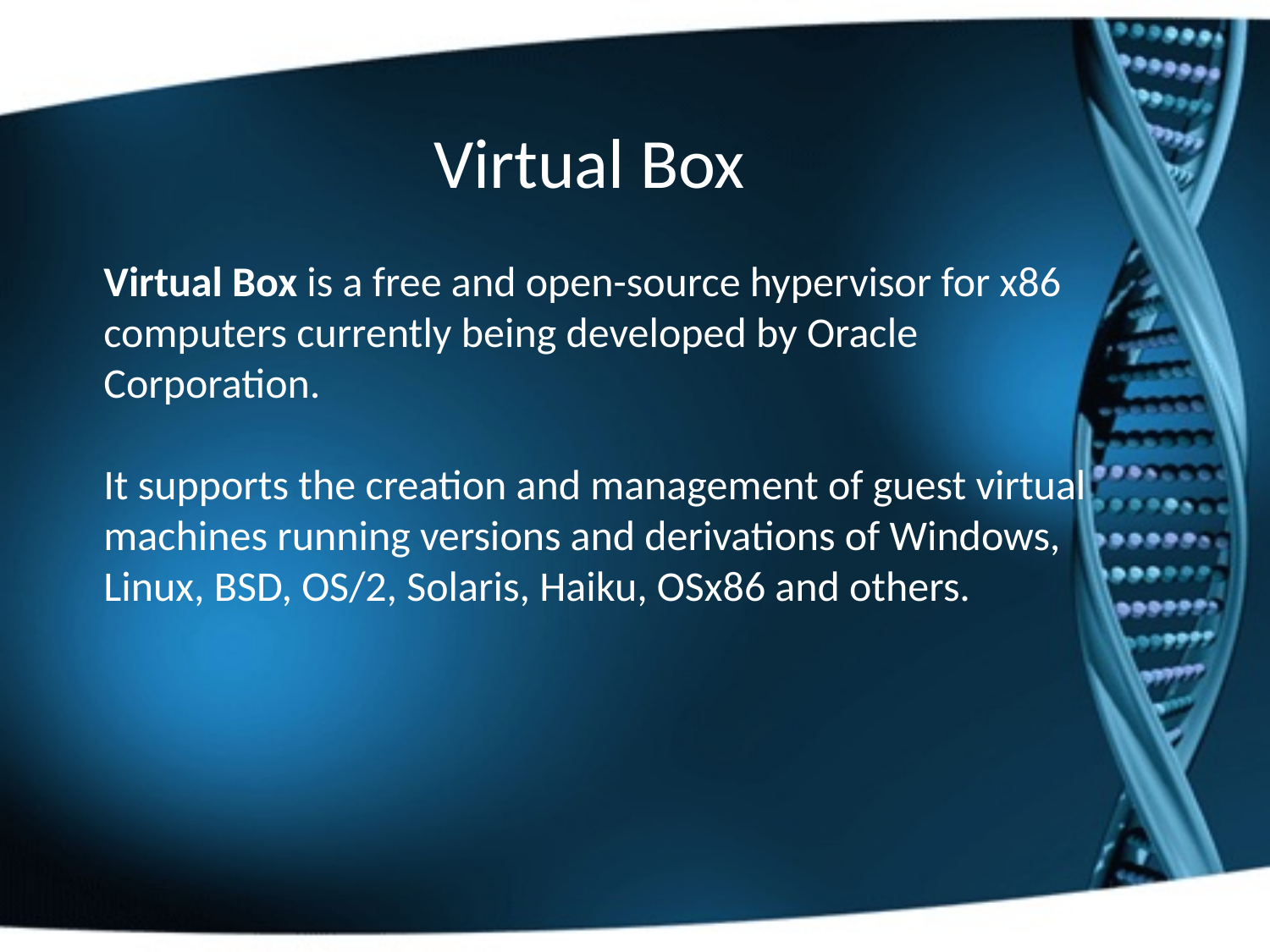

Virtual Box
Virtual Box is a free and open-source hypervisor for x86 computers currently being developed by Oracle Corporation.

It supports the creation and management of guest virtual machines running versions and derivations of Windows, Linux, BSD, OS/2, Solaris, Haiku, OSx86 and others.